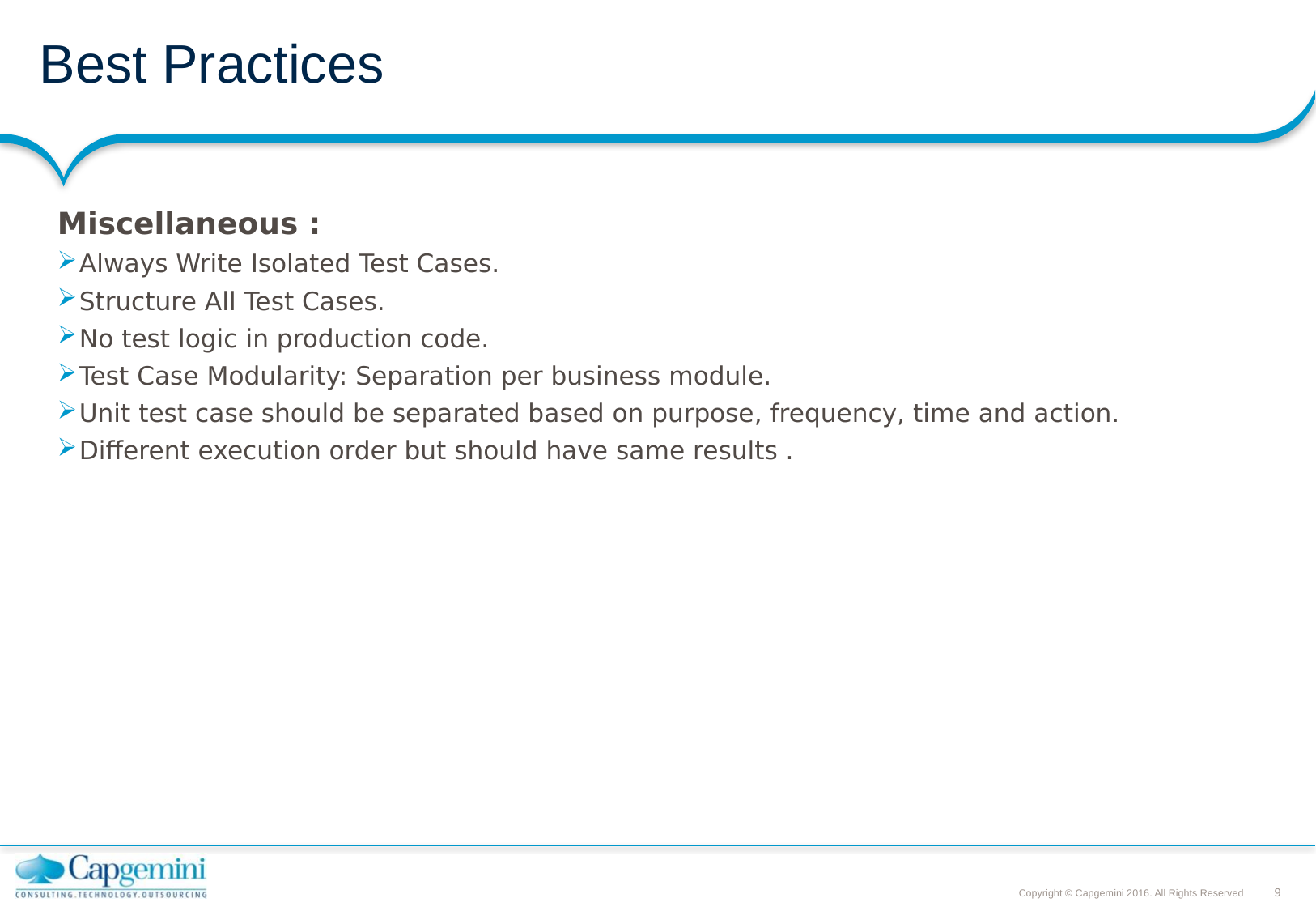

# Best Practices
Miscellaneous :
Always Write Isolated Test Cases.
Structure All Test Cases.
No test logic in production code.
Test Case Modularity: Separation per business module.
Unit test case should be separated based on purpose, frequency, time and action.
Different execution order but should have same results .